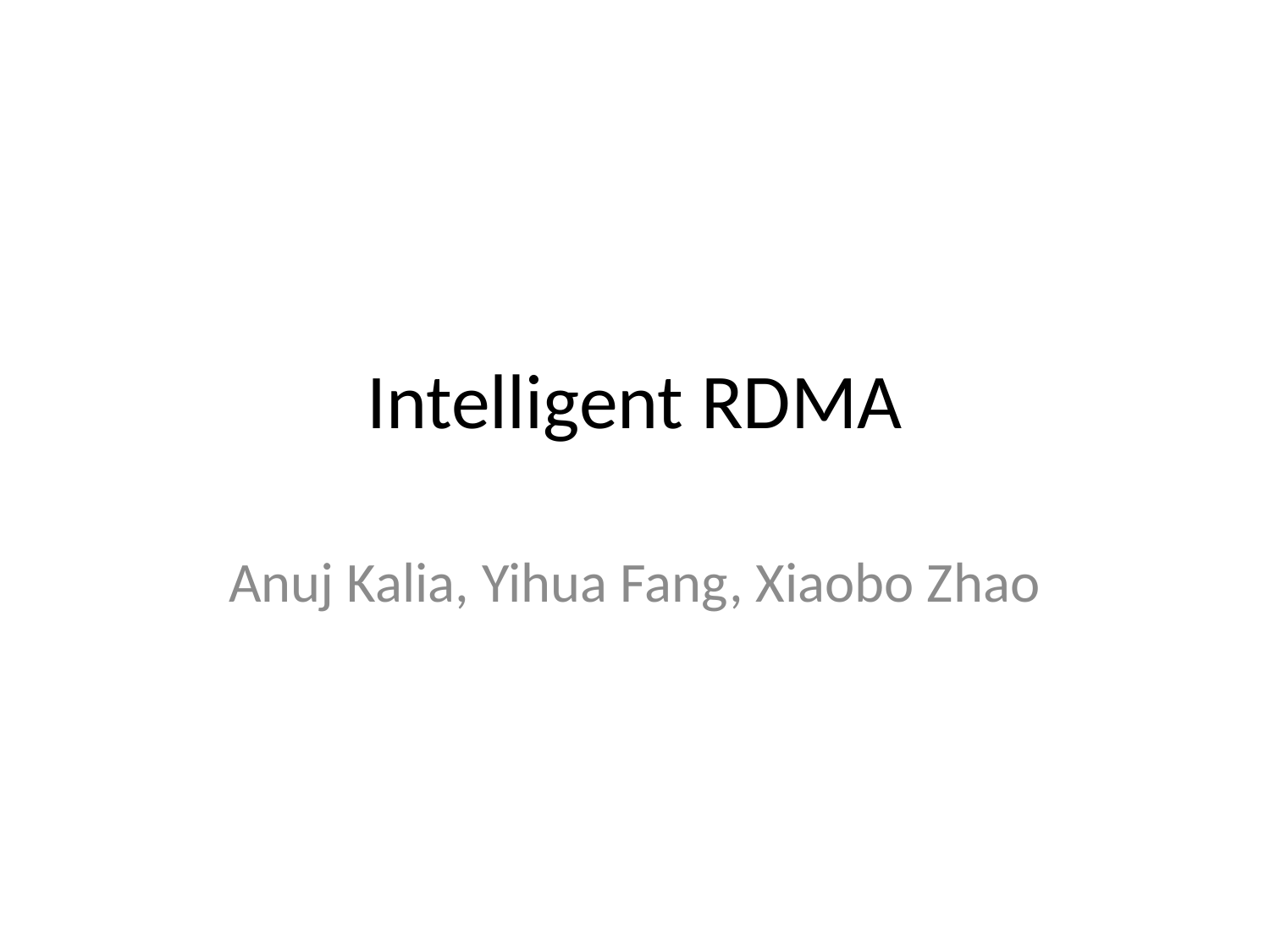

# Intelligent RDMA
Anuj Kalia, Yihua Fang, Xiaobo Zhao